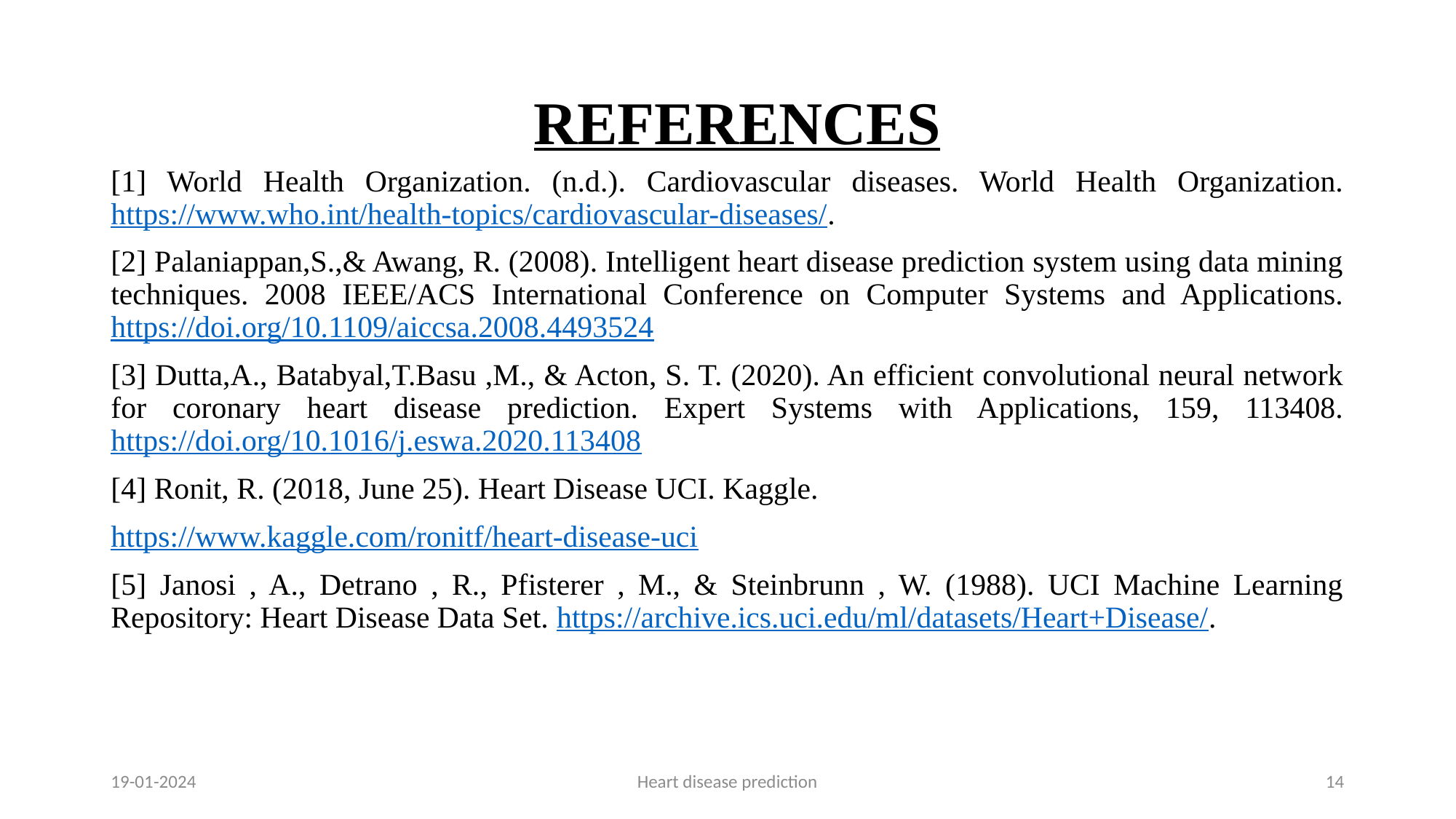

# REFERENCES
[1] World Health Organization. (n.d.). Cardiovascular diseases. World Health Organization. https://www.who.int/health-topics/cardiovascular-diseases/.
[2] Palaniappan,S.,& Awang, R. (2008). Intelligent heart disease prediction system using data mining techniques. 2008 IEEE/ACS International Conference on Computer Systems and Applications. https://doi.org/10.1109/aiccsa.2008.4493524
[3] Dutta,A., Batabyal,T.Basu ,M., & Acton, S. T. (2020). An efficient convolutional neural network for coronary heart disease prediction. Expert Systems with Applications, 159, 113408. https://doi.org/10.1016/j.eswa.2020.113408
[4] Ronit, R. (2018, June 25). Heart Disease UCI. Kaggle.
https://www.kaggle.com/ronitf/heart-disease-uci
[5] Janosi , A., Detrano , R., Pfisterer , M., & Steinbrunn , W. (1988). UCI Machine Learning Repository: Heart Disease Data Set. https://archive.ics.uci.edu/ml/datasets/Heart+Disease/.

19-01-2024
Heart disease prediction
14